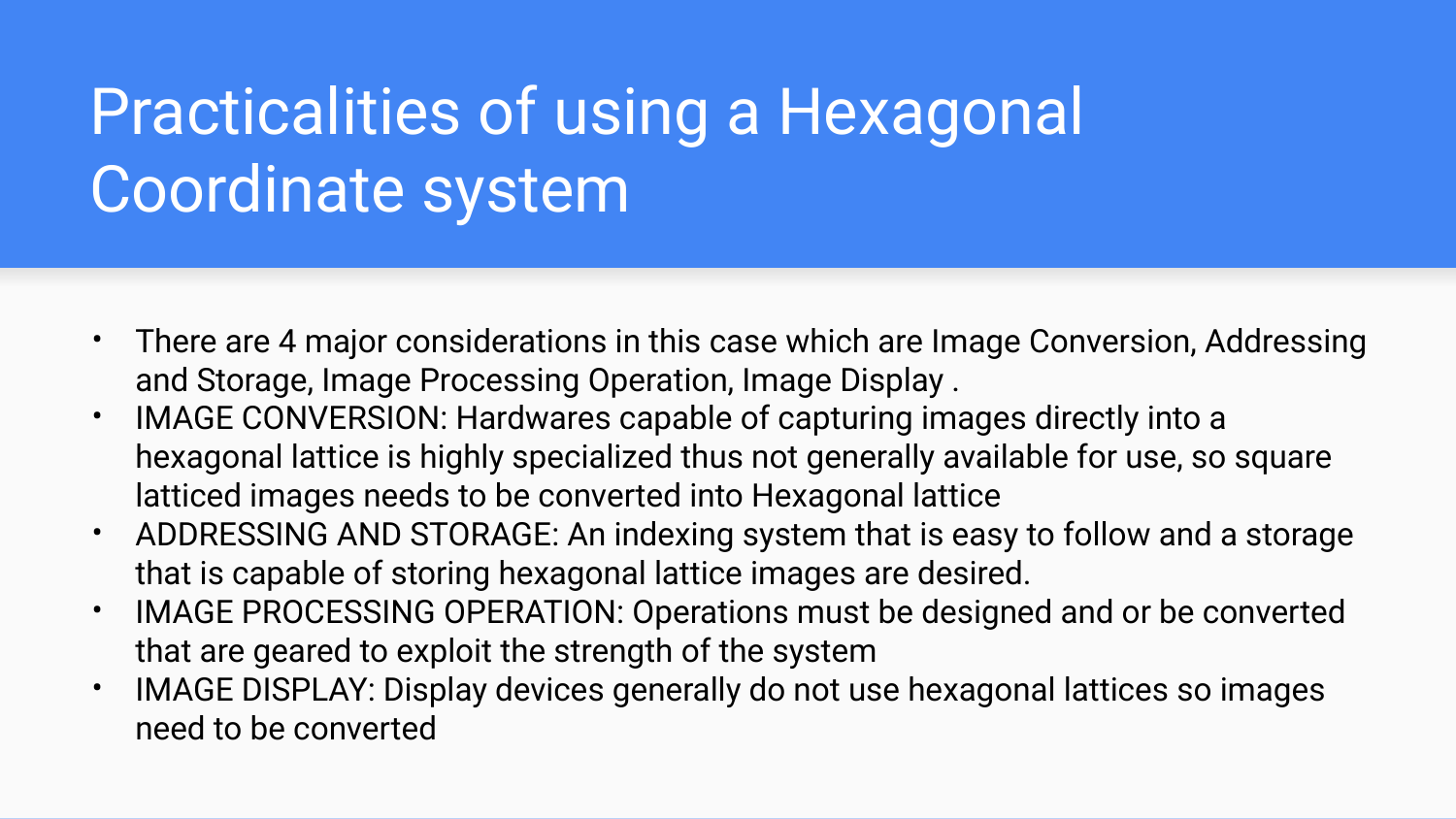

# Practicalities of using a Hexagonal Coordinate system
There are 4 major considerations in this case which are Image Conversion, Addressing and Storage, Image Processing Operation, Image Display .
IMAGE CONVERSION: Hardwares capable of capturing images directly into a hexagonal lattice is highly specialized thus not generally available for use, so square latticed images needs to be converted into Hexagonal lattice
ADDRESSING AND STORAGE: An indexing system that is easy to follow and a storage that is capable of storing hexagonal lattice images are desired.
IMAGE PROCESSING OPERATION: Operations must be designed and or be converted that are geared to exploit the strength of the system
IMAGE DISPLAY: Display devices generally do not use hexagonal lattices so images need to be converted